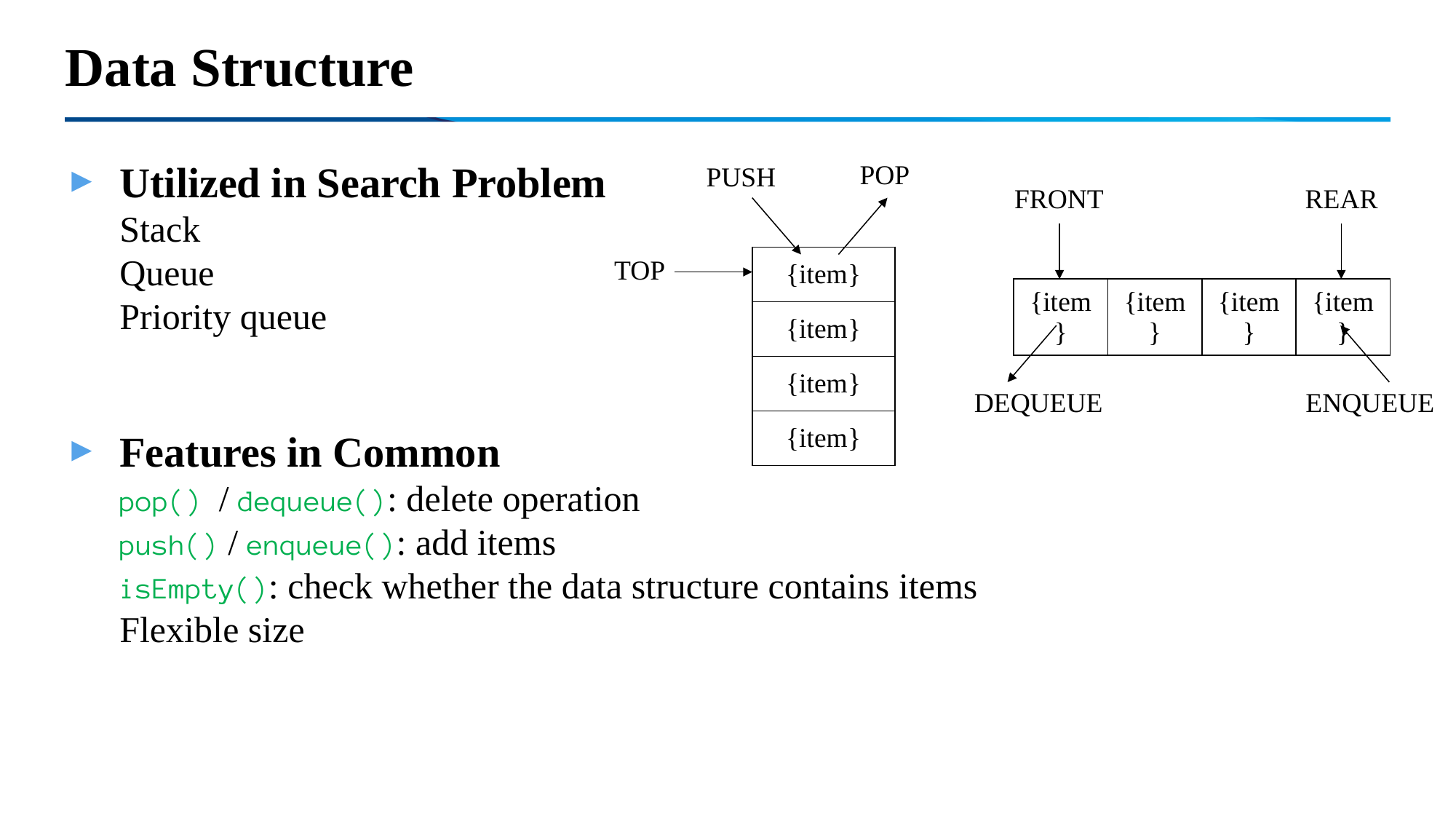

# Data Structure
POP
PUSH
Utilized in Search Problem
Stack
Queue
Priority queue

Features in Common
pop() / dequeue(): delete operation
push() / enqueue(): add items
isEmpty(): check whether the data structure contains items
Flexible size

REAR
FRONT
TOP
| {item} |
| --- |
| {item} |
| {item} |
| {item} |
| {item} | {item} | {item} | {item} |
| --- | --- | --- | --- |
DEQUEUE
ENQUEUE